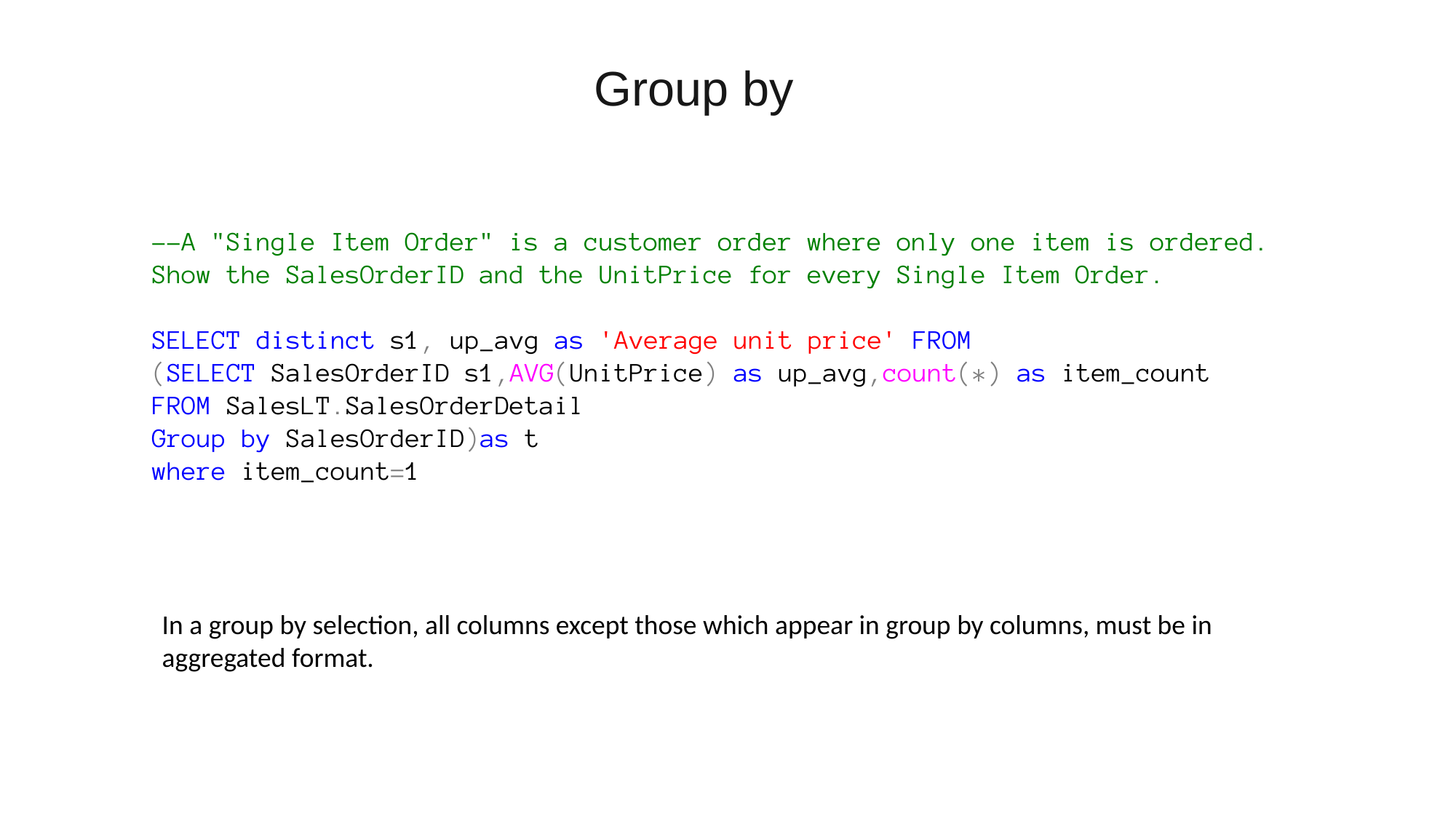

Group by
--A "Single Item Order" is a customer order where only one item is ordered. Show the SalesOrderID and the UnitPrice for every Single Item Order.

SELECT distinct s1, up_avg as 'Average unit price' FROM
(SELECT SalesOrderID s1,AVG(UnitPrice) as up_avg,count(*) as item_count
FROM SalesLT.SalesOrderDetail
Group by SalesOrderID)as t
where item_count=1
In a group by selection, all columns except those which appear in group by columns, must be in aggregated format.